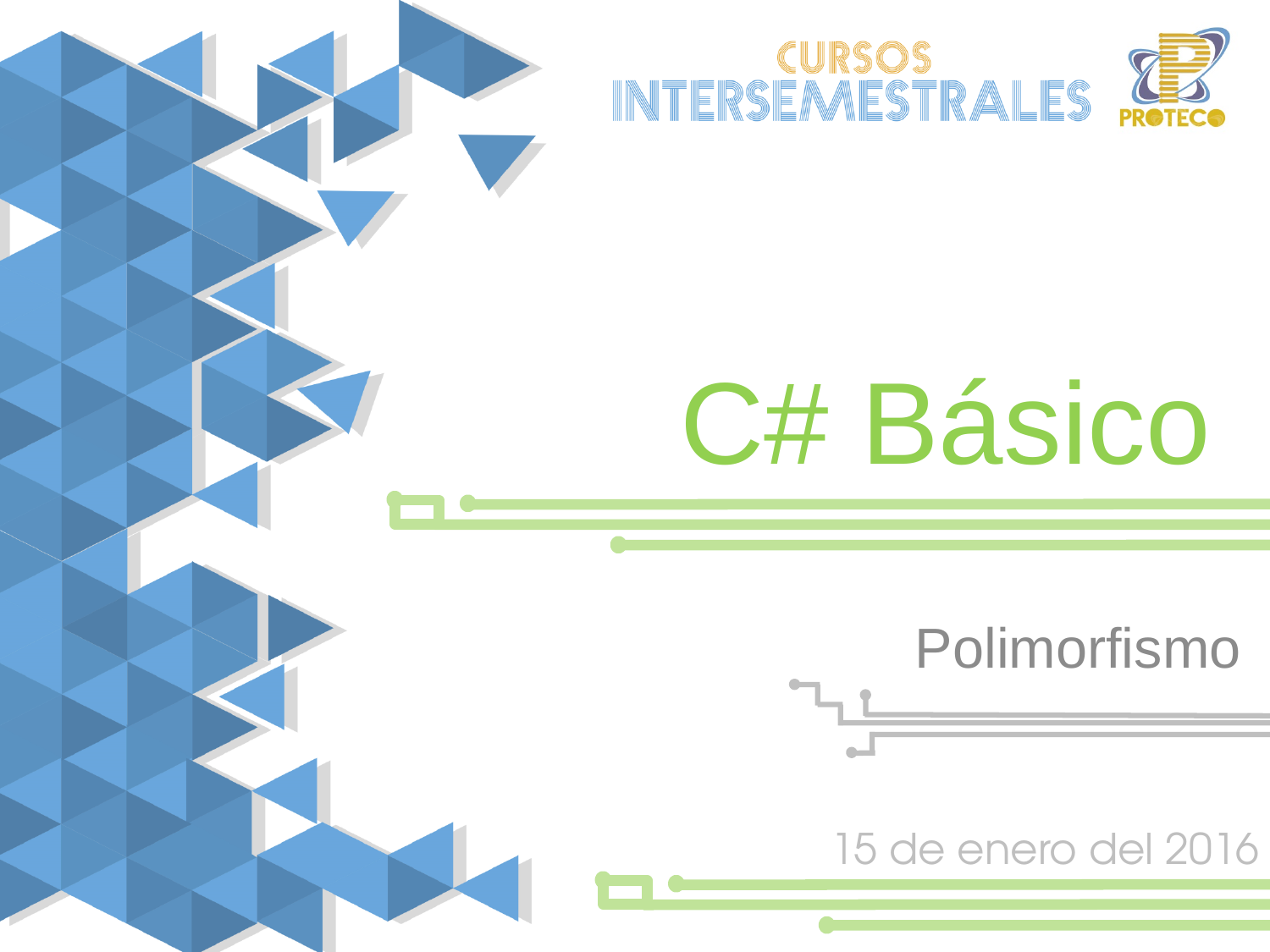

C# Básico
Polimorfismo
15 de enero del 2016